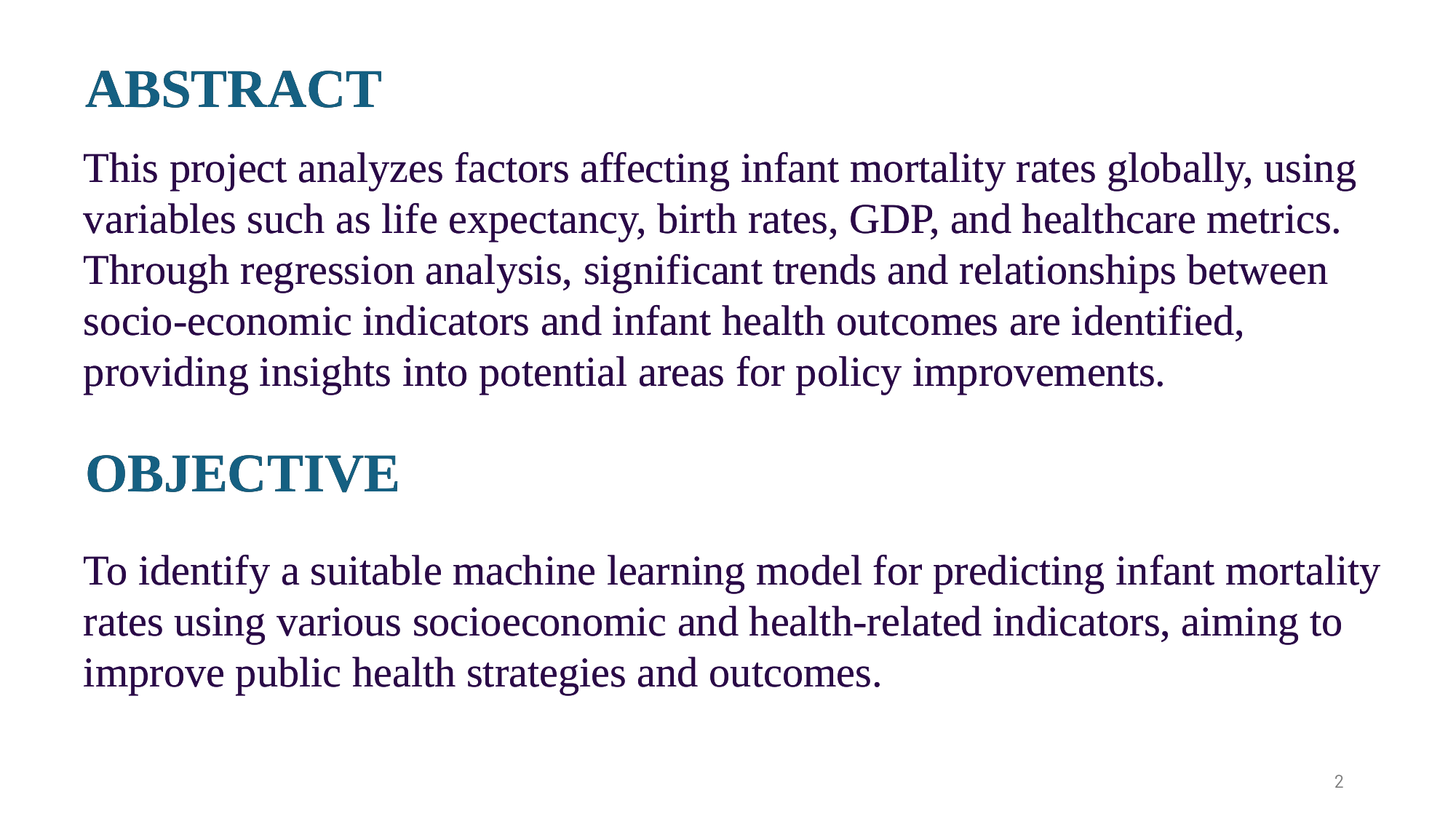

Abstract
Abstract
This project analyzes factors affecting infant mortality rates globally, using variables such as life expectancy, birth rates, GDP, and healthcare metrics. Through regression analysis, significant trends and relationships between socio-economic indicators and infant health outcomes are identified, providing insights into potential areas for policy improvements.
This project analyzes factors affecting infant mortality rates globally, using variables such as life expectancy, birth rates, GDP, and healthcare metrics. Through regression analysis, significant trends and relationships between socio-economic indicators and infant health outcomes are identified, providing insights into potential areas for policy improvements.
Objective
Objective
To identify a suitable machine learning model for predicting infant mortality rates using various socioeconomic and health-related indicators, aiming to improve public health strategies and outcomes.
To identify a suitable machine learning model for predicting infant mortality rates using various socioeconomic and health-related indicators, aiming to improve public health strategies and outcomes.
2